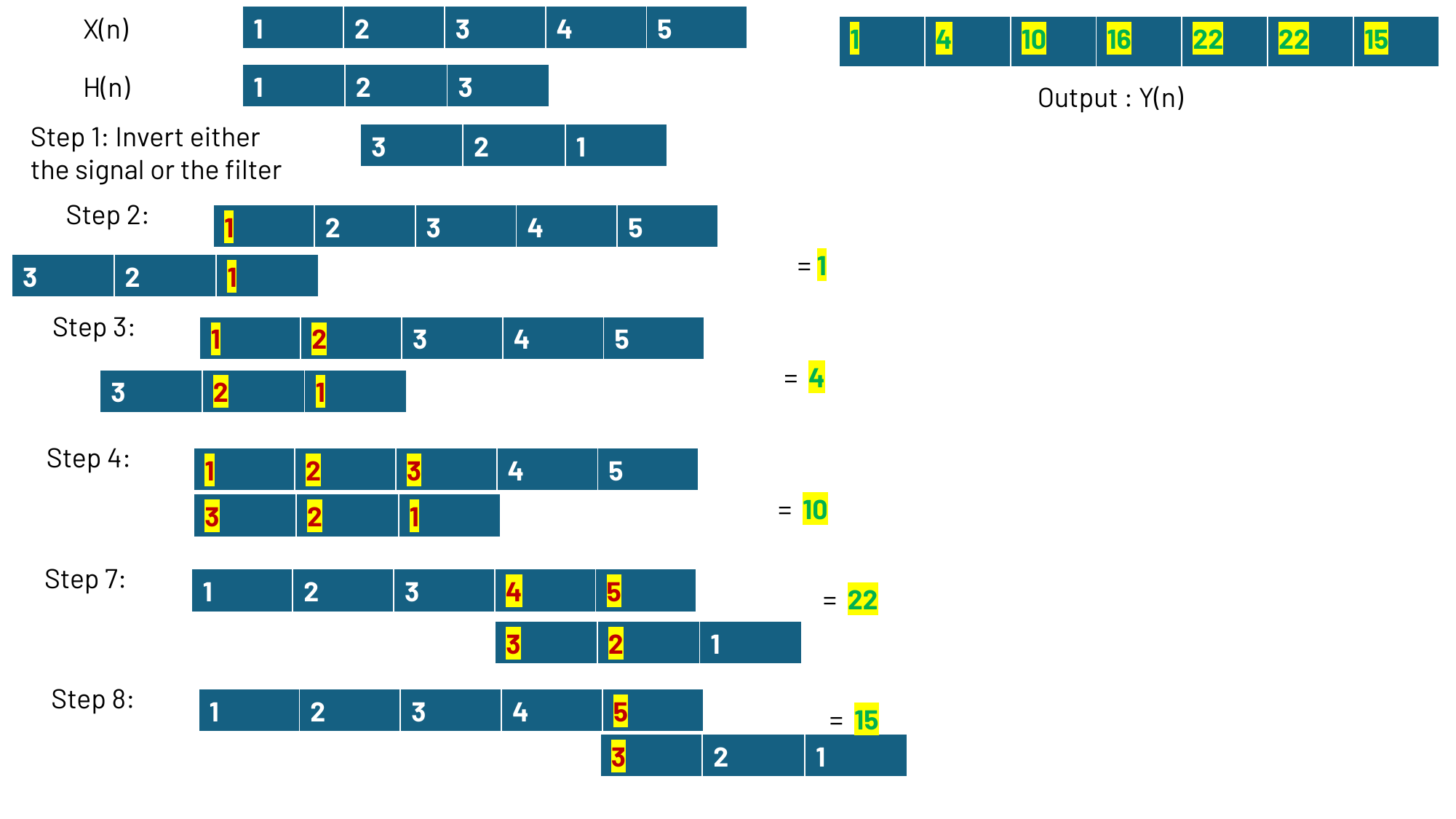

| 1 | 2 | 3 | 4 | 5 |
| --- | --- | --- | --- | --- |
X(n)
| 1 | 4 | 10 | 16 | 22 | 22 | 15 |
| --- | --- | --- | --- | --- | --- | --- |
H(n)
| 1 | 2 | 3 |
| --- | --- | --- |
Output : Y(n)
Step 1: Invert either the signal or the filter
| 3 | 2 | 1 |
| --- | --- | --- |
Step 2:
| 1 | 2 | 3 | 4 | 5 |
| --- | --- | --- | --- | --- |
= 1
| 3 | 2 | 1 |
| --- | --- | --- |
Step 3:
| 1 | 2 | 3 | 4 | 5 |
| --- | --- | --- | --- | --- |
=  4
| 3 | 2 | 1 |
| --- | --- | --- |
Step 4:
| 1 | 2 | 3 | 4 | 5 |
| --- | --- | --- | --- | --- |
=  10
| 3 | 2 | 1 |
| --- | --- | --- |
Step 7:
| 1 | 2 | 3 | 4 | 5 |
| --- | --- | --- | --- | --- |
=  22
| 3 | 2 | 1 |
| --- | --- | --- |
Step 8:
| 1 | 2 | 3 | 4 | 5 |
| --- | --- | --- | --- | --- |
=  15
| 3 | 2 | 1 |
| --- | --- | --- |